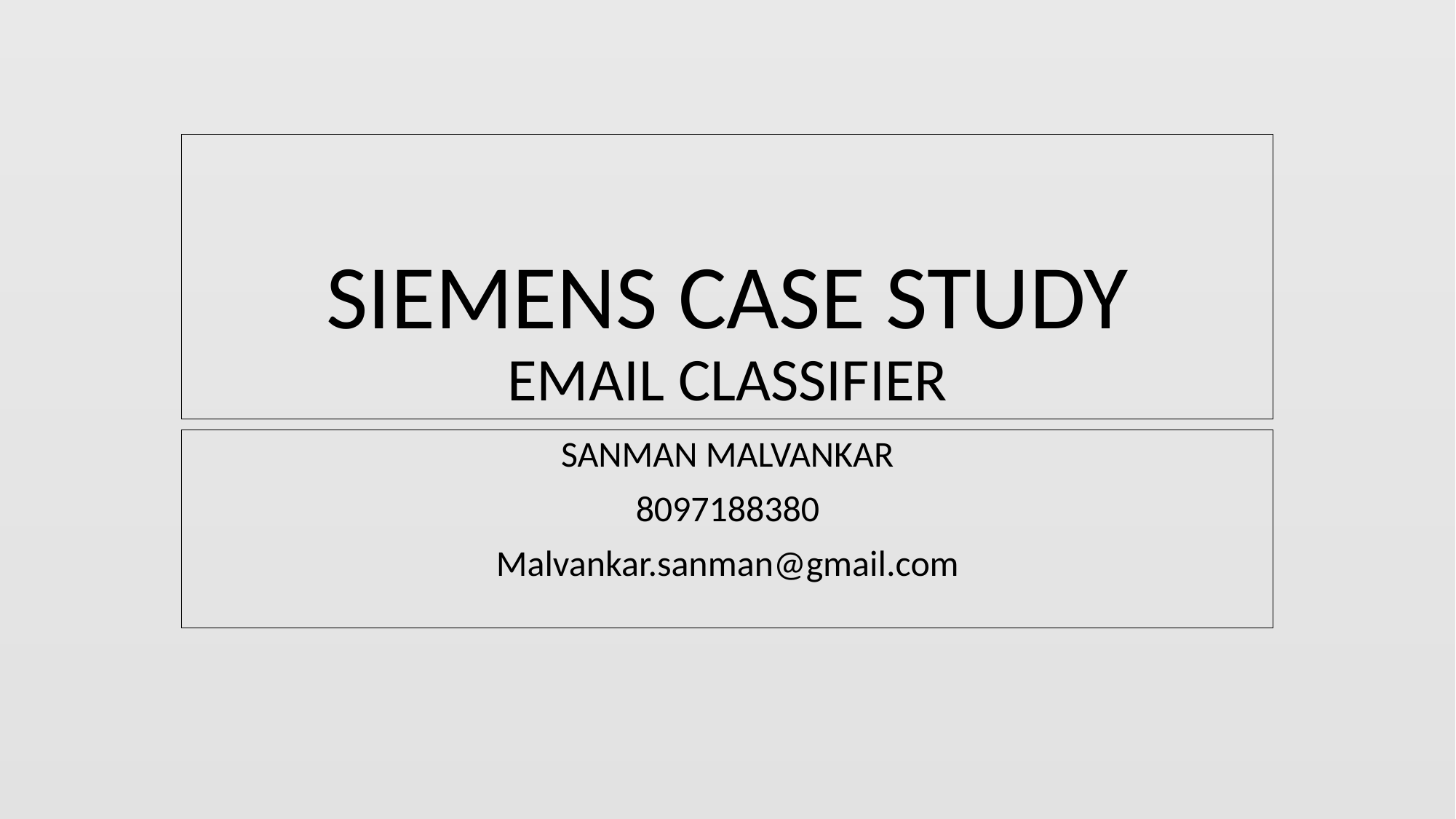

# SIEMENS CASE STUDY EMAIL CLASSIFIER
SANMAN MALVANKAR
8097188380
Malvankar.sanman@gmail.com